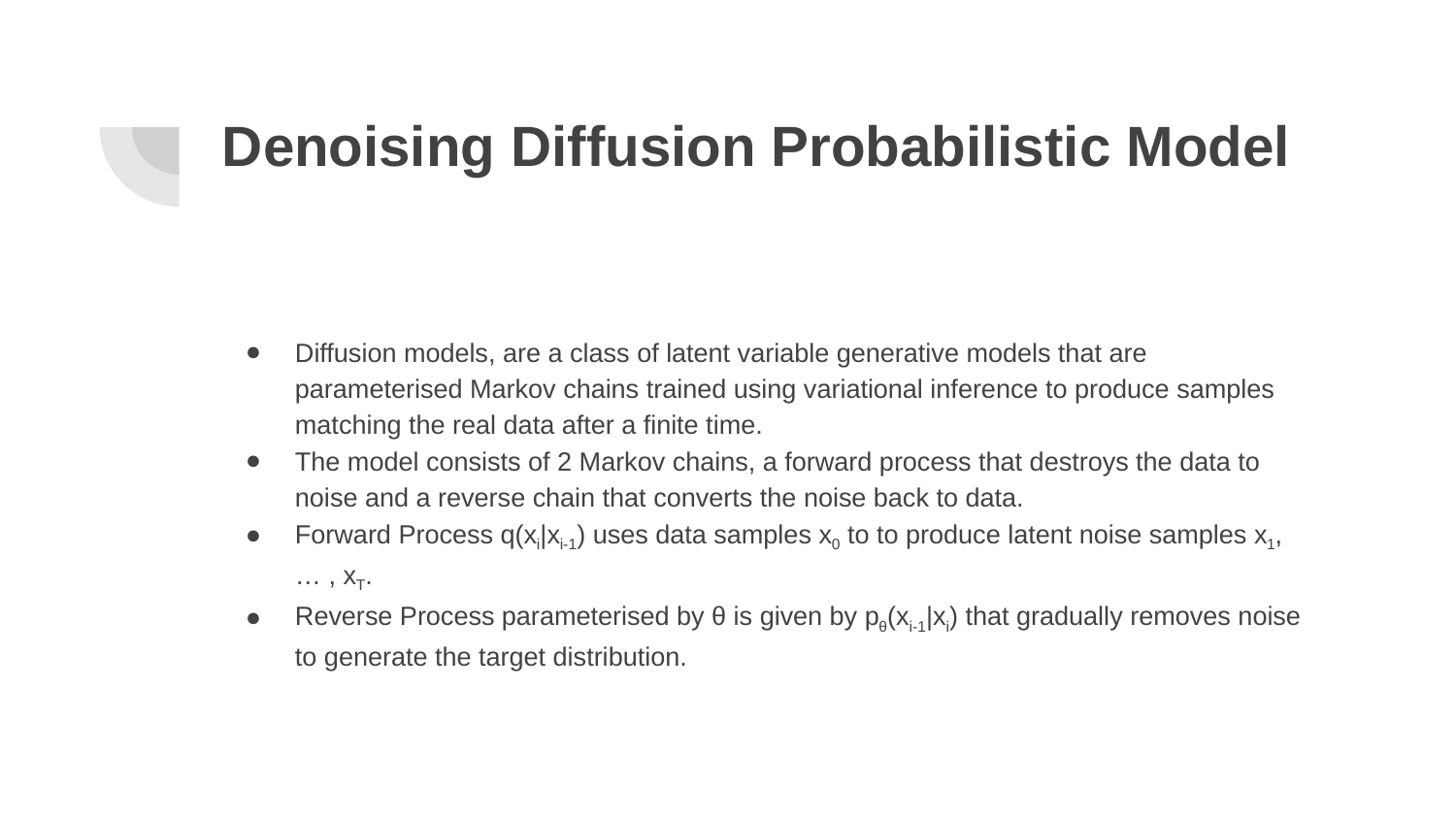

# Denoising Diffusion Probabilistic Model
Diffusion models, are a class of latent variable generative models that are parameterised Markov chains trained using variational inference to produce samples matching the real data after a finite time.
The model consists of 2 Markov chains, a forward process that destroys the data to noise and a reverse chain that converts the noise back to data.
Forward Process q(xi|xi-1) uses data samples x0 to to produce latent noise samples x1, … , xT.
Reverse Process parameterised by θ is given by pθ(xi-1|xi) that gradually removes noise to generate the target distribution.